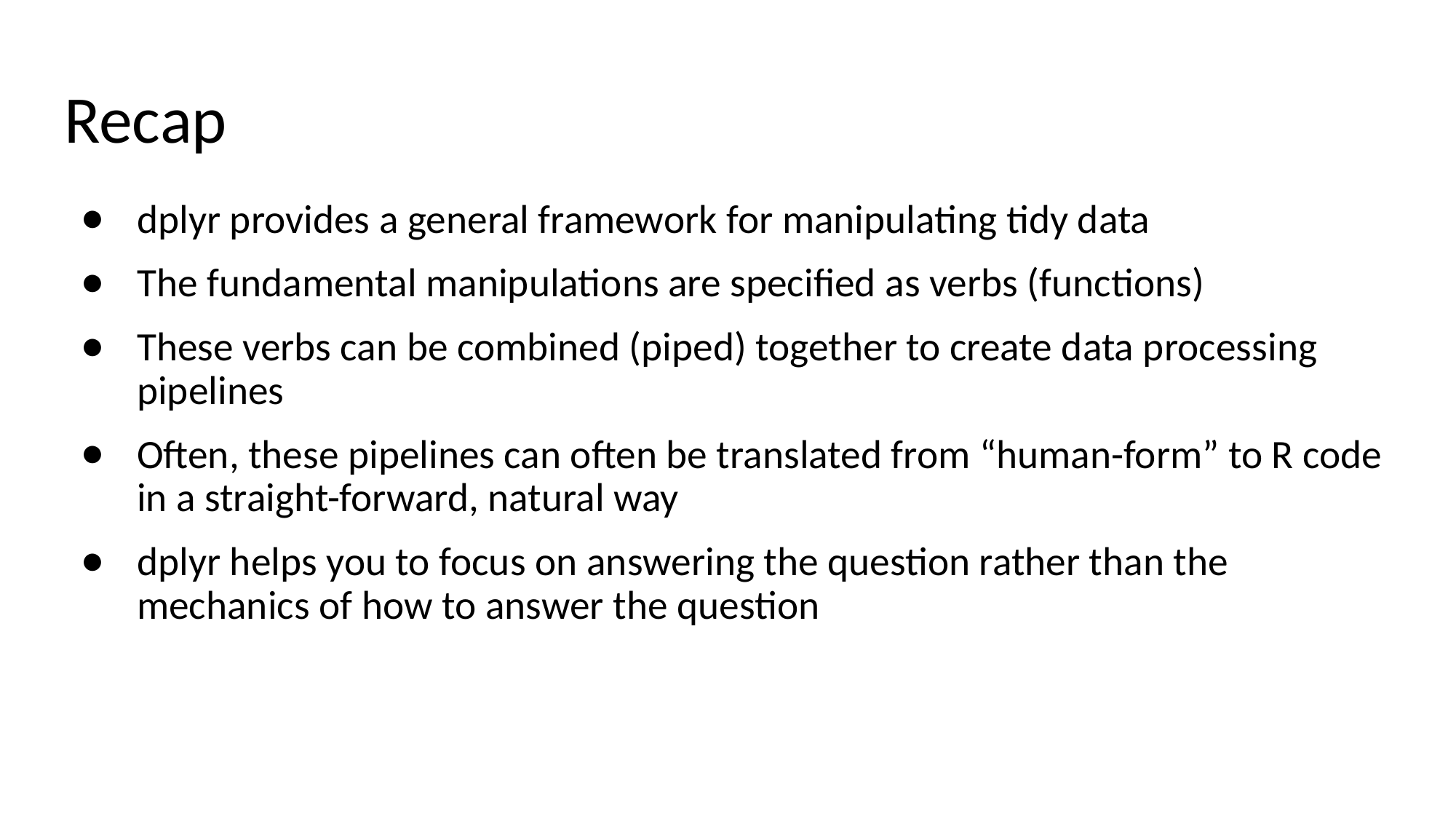

# Recap
dplyr provides a general framework for manipulating tidy data
The fundamental manipulations are specified as verbs (functions)
These verbs can be combined (piped) together to create data processing pipelines
Often, these pipelines can often be translated from “human-form” to R code in a straight-forward, natural way
dplyr helps you to focus on answering the question rather than the mechanics of how to answer the question